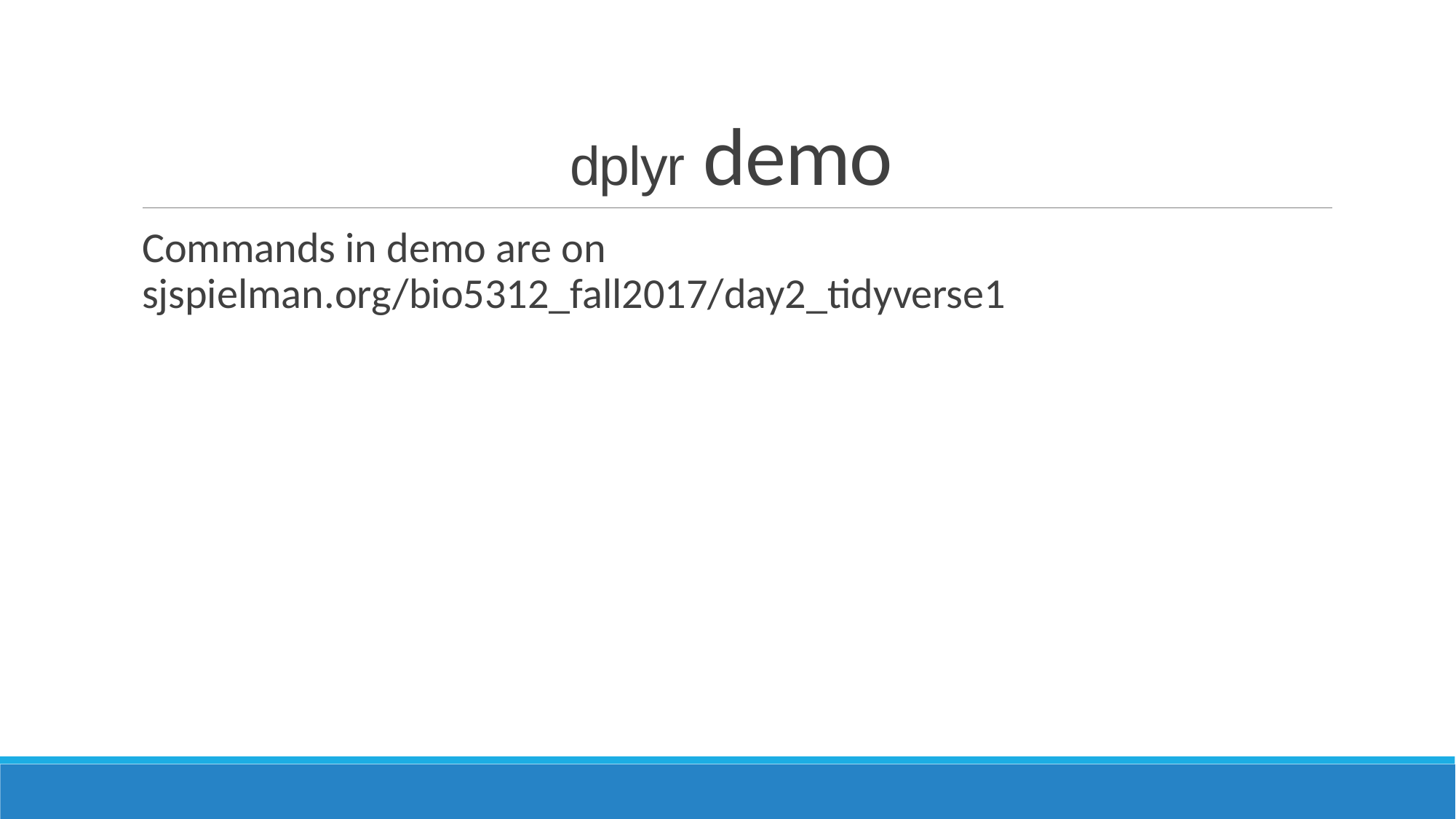

# dplyr demo
Commands in demo are on sjspielman.org/bio5312_fall2017/day2_tidyverse1